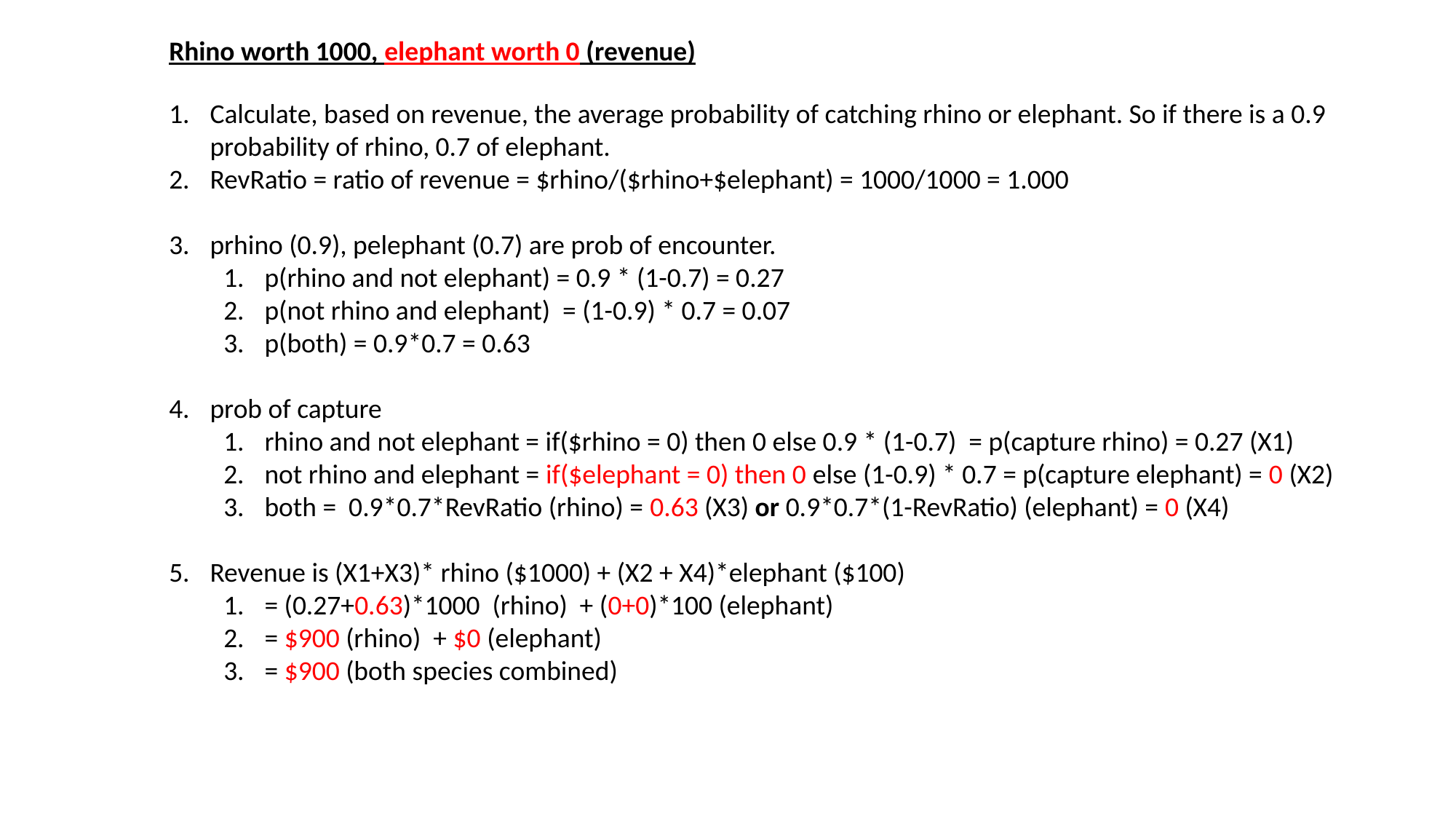

Rhino worth 1000, elephant worth 0 (revenue)
Calculate, based on revenue, the average probability of catching rhino or elephant. So if there is a 0.9 probability of rhino, 0.7 of elephant.
RevRatio = ratio of revenue = $rhino/($rhino+$elephant) = 1000/1000 = 1.000

prhino (0.9), pelephant (0.7) are prob of encounter.
p(rhino and not elephant) = 0.9 * (1-0.7) = 0.27
p(not rhino and elephant)  = (1-0.9) * 0.7 = 0.07
p(both) = 0.9*0.7 = 0.63

prob of capture
rhino and not elephant = if($rhino = 0) then 0 else 0.9 * (1-0.7)  = p(capture rhino) = 0.27 (X1)
not rhino and elephant = if($elephant = 0) then 0 else (1-0.9) * 0.7 = p(capture elephant) = 0 (X2)
both =  0.9*0.7*RevRatio (rhino) = 0.63 (X3) or 0.9*0.7*(1-RevRatio) (elephant) = 0 (X4)

Revenue is (X1+X3)* rhino ($1000) + (X2 + X4)*elephant ($100)
= (0.27+0.63)*1000  (rhino)  + (0+0)*100 (elephant)
= $900 (rhino)  + $0 (elephant)
= $900 (both species combined)